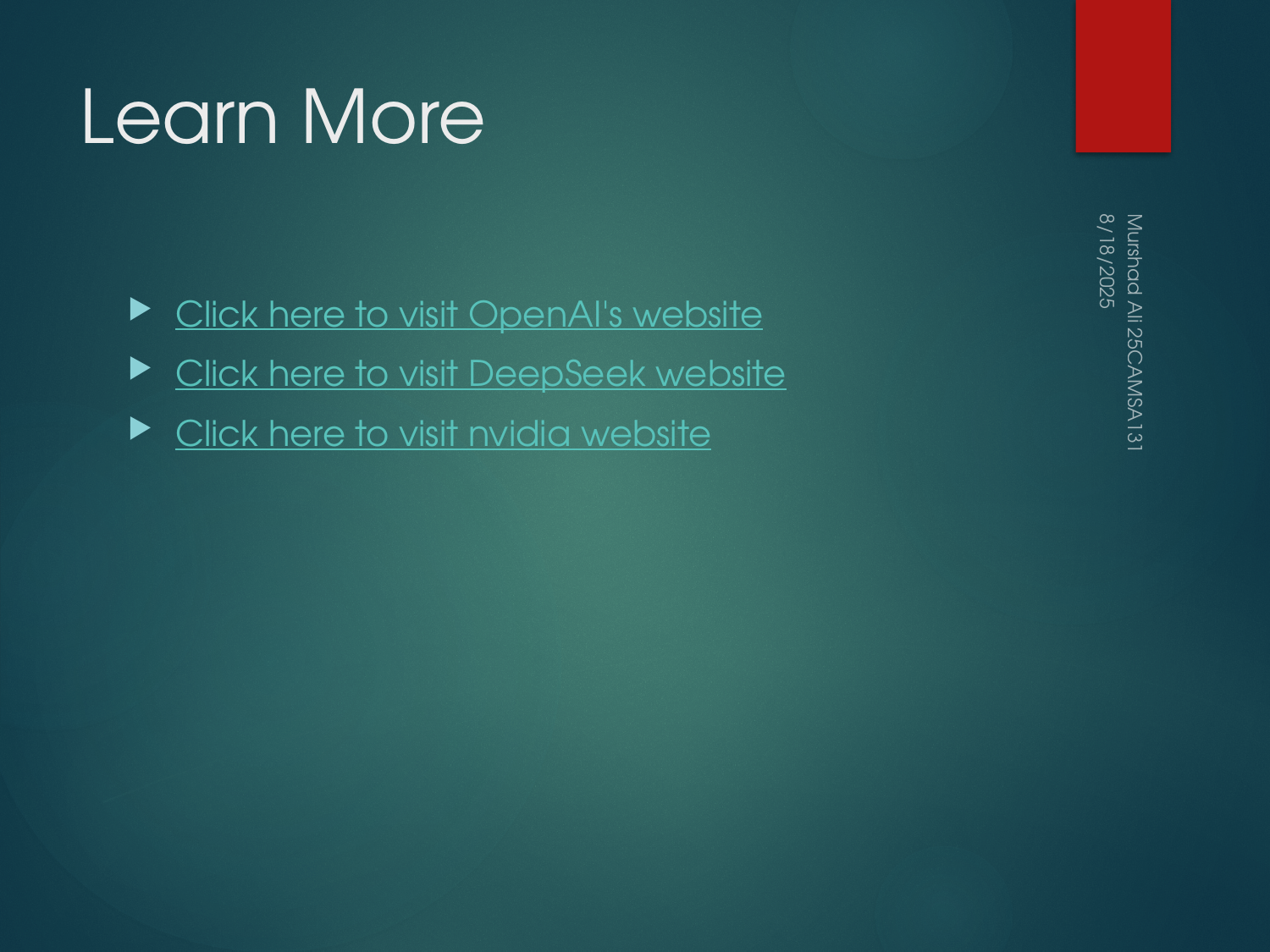

# Learn More
8/18/2025
Click here to visit OpenAI's website
Click here to visit DeepSeek website
Click here to visit nvidia website
Murshad Ali 25CAMSA131